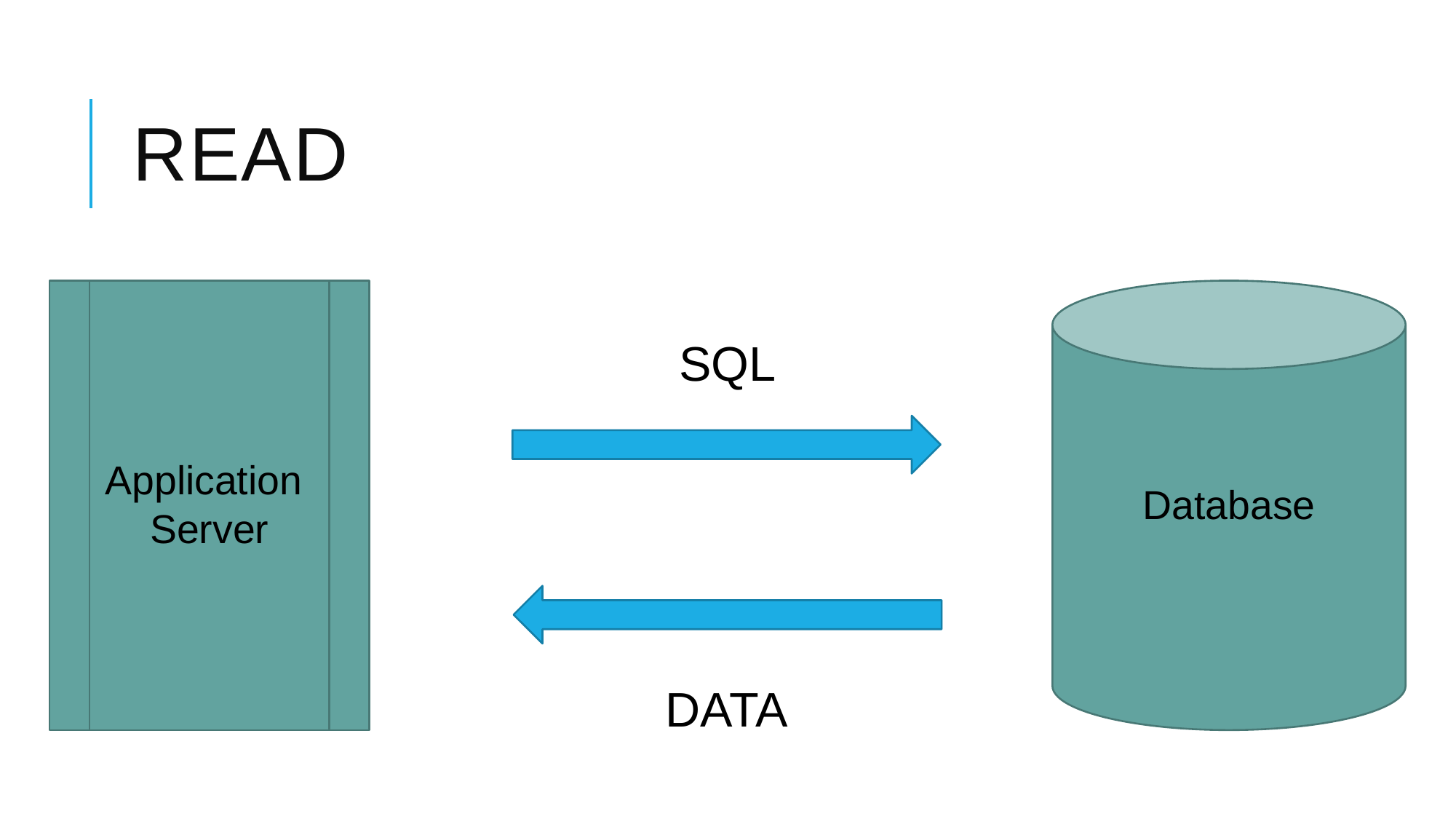

# Read

SQL

Application
Server
Database

DATA